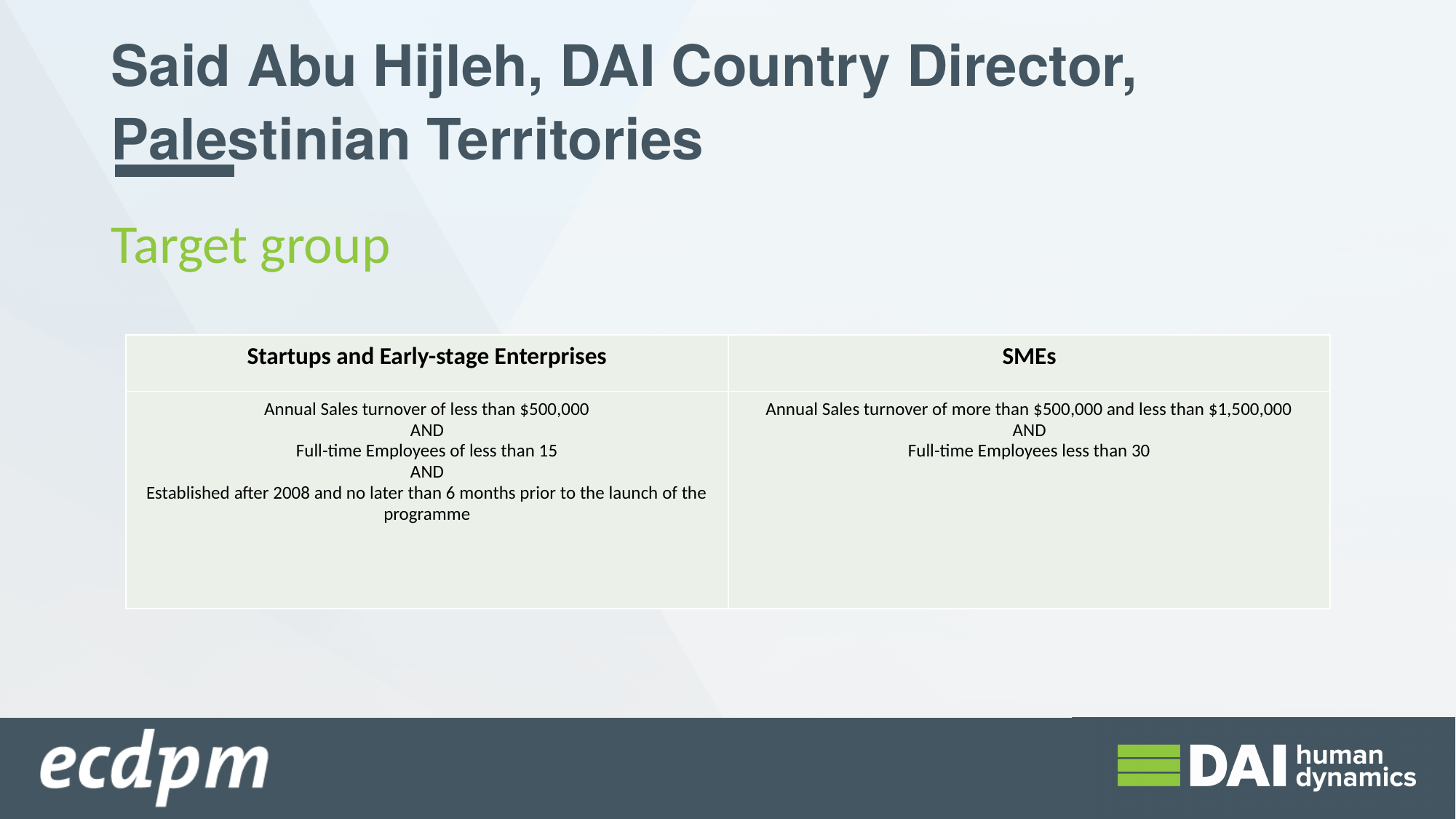

Said Abu Hijleh, DAI Country Director, Palestinian Territories

Target group

| Startups and Early-stage Enterprises | SMEs |
| --- | --- |
| Annual Sales turnover of less than $500,000 AND Full-time Employees of less than 15 AND Established after 2008 and no later than 6 months prior to the launch of the programme | Annual Sales turnover of more than $500,000 and less than $1,500,000 AND Full-time Employees less than 30 |